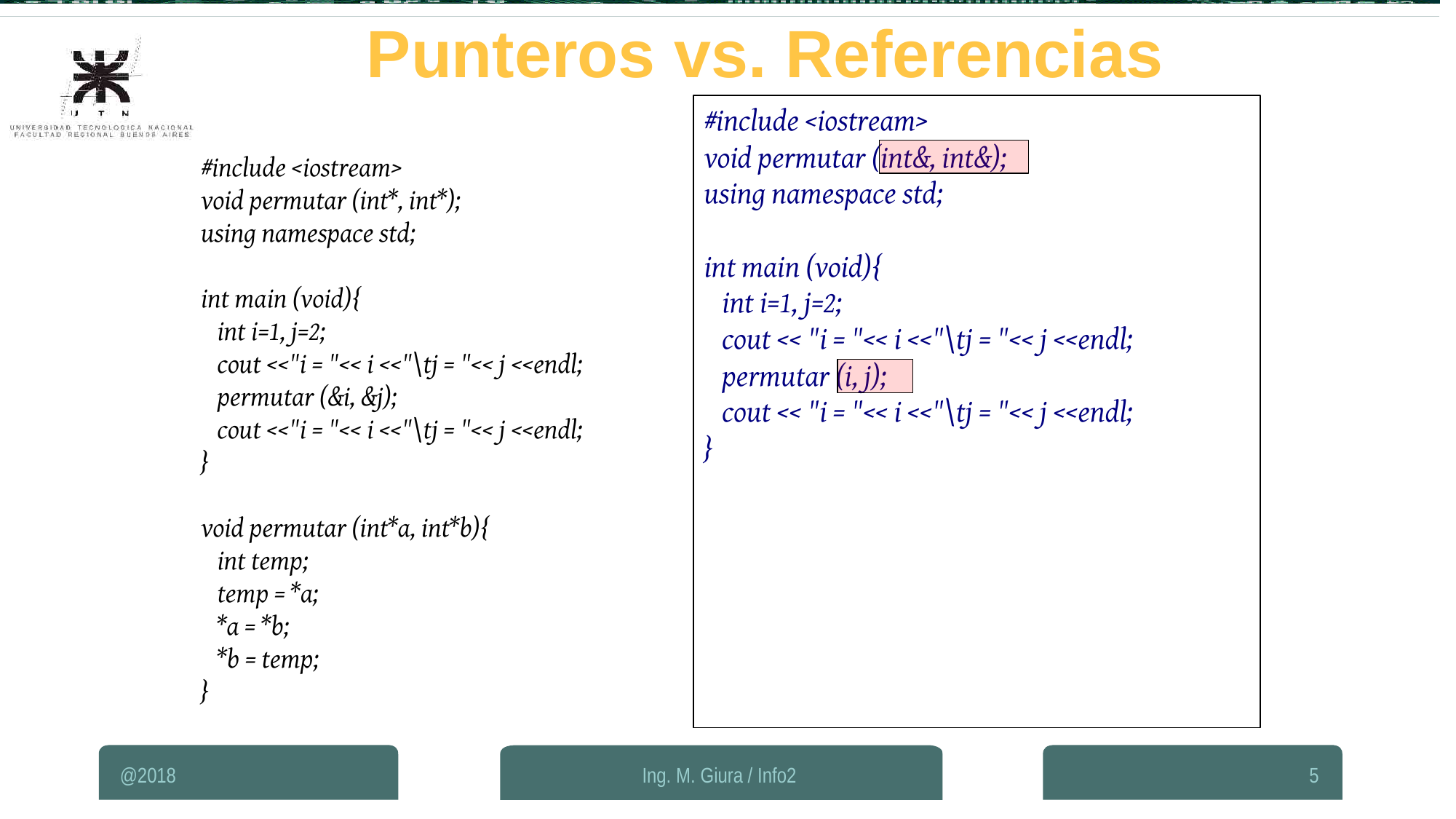

Punteros vs. Referencias
#include <iostream>
void permutar (int&, int&);
using namespace std;

int main (void){
   int i=1, j=2;
   cout << "i = "<< i <<"\tj = "<< j <<endl;
   permutar (i, j);
   cout << "i = "<< i <<"\tj = "<< j <<endl;
}

void permutar (int& a, int& b){
   int temp;
   temp = a;
   a = b;
   b = temp;
}

#include <iostream>
void permutar (int*, int*);
using namespace std;

int main (void){
   int i=1, j=2;
   cout <<"i = "<< i <<"\tj = "<< j <<endl;
   permutar (&i, &j);
   cout <<"i = "<< i <<"\tj = "<< j <<endl;
}

void permutar (int*a, int*b){
   int temp;
   temp = *a;
   *a = *b;
   *b = temp;
}

@2018
Ing. M. Giura / Info2
5